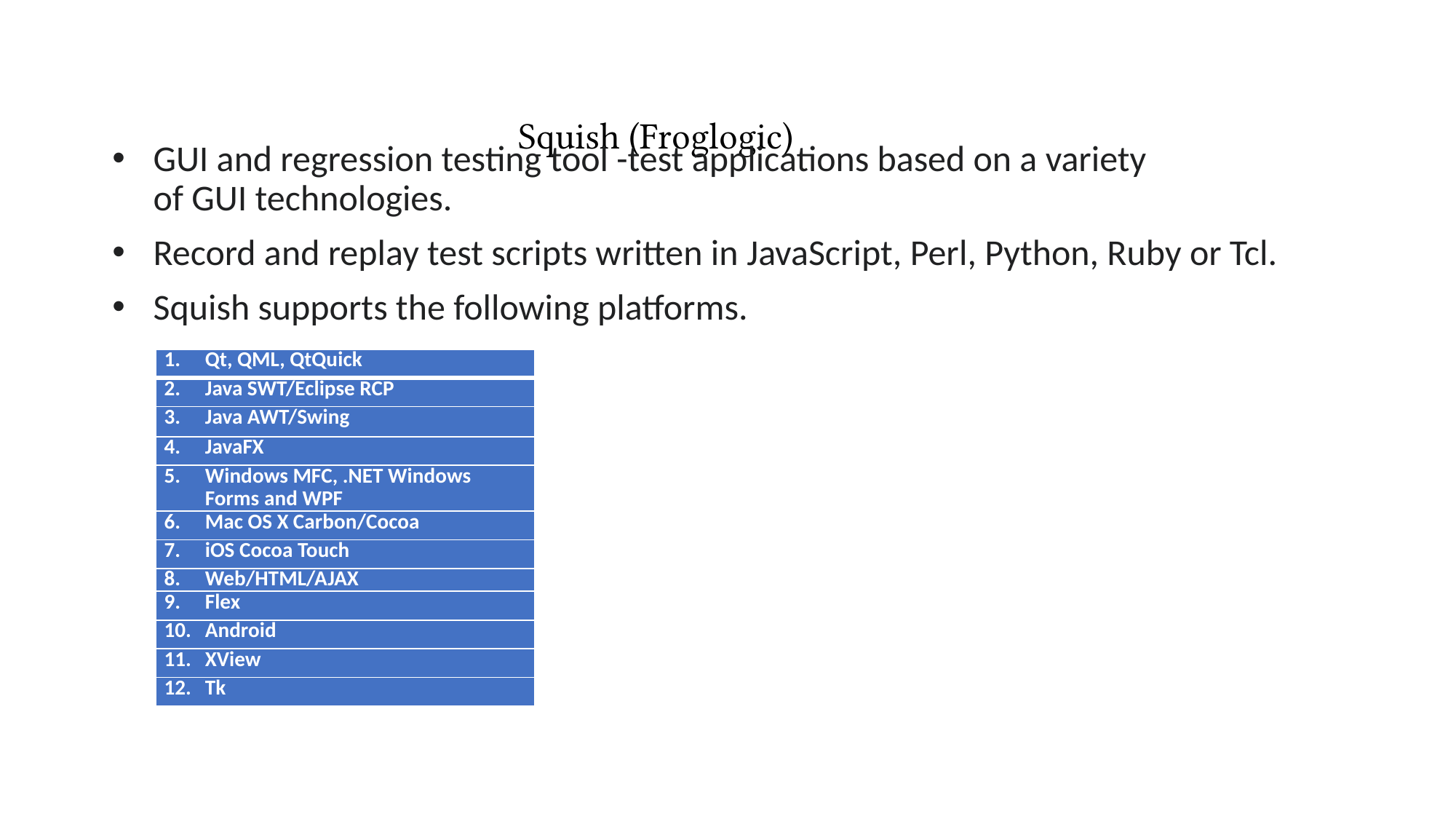

# Squish (Froglogic)
GUI and regression testing tool -test applications based on a variety of GUI technologies.
Record and replay test scripts written in JavaScript, Perl, Python, Ruby or Tcl.
Squish supports the following platforms.

| Qt, QML, QtQuick |
| --- |
| Java SWT/Eclipse RCP |
| Java AWT/Swing |
| JavaFX |
| Windows MFC, .NET Windows Forms and WPF |
| Mac OS X Carbon/Cocoa |
| iOS Cocoa Touch |
| Web/HTML/AJAX |
| Flex |
| Android |
| XView |
| Tk |